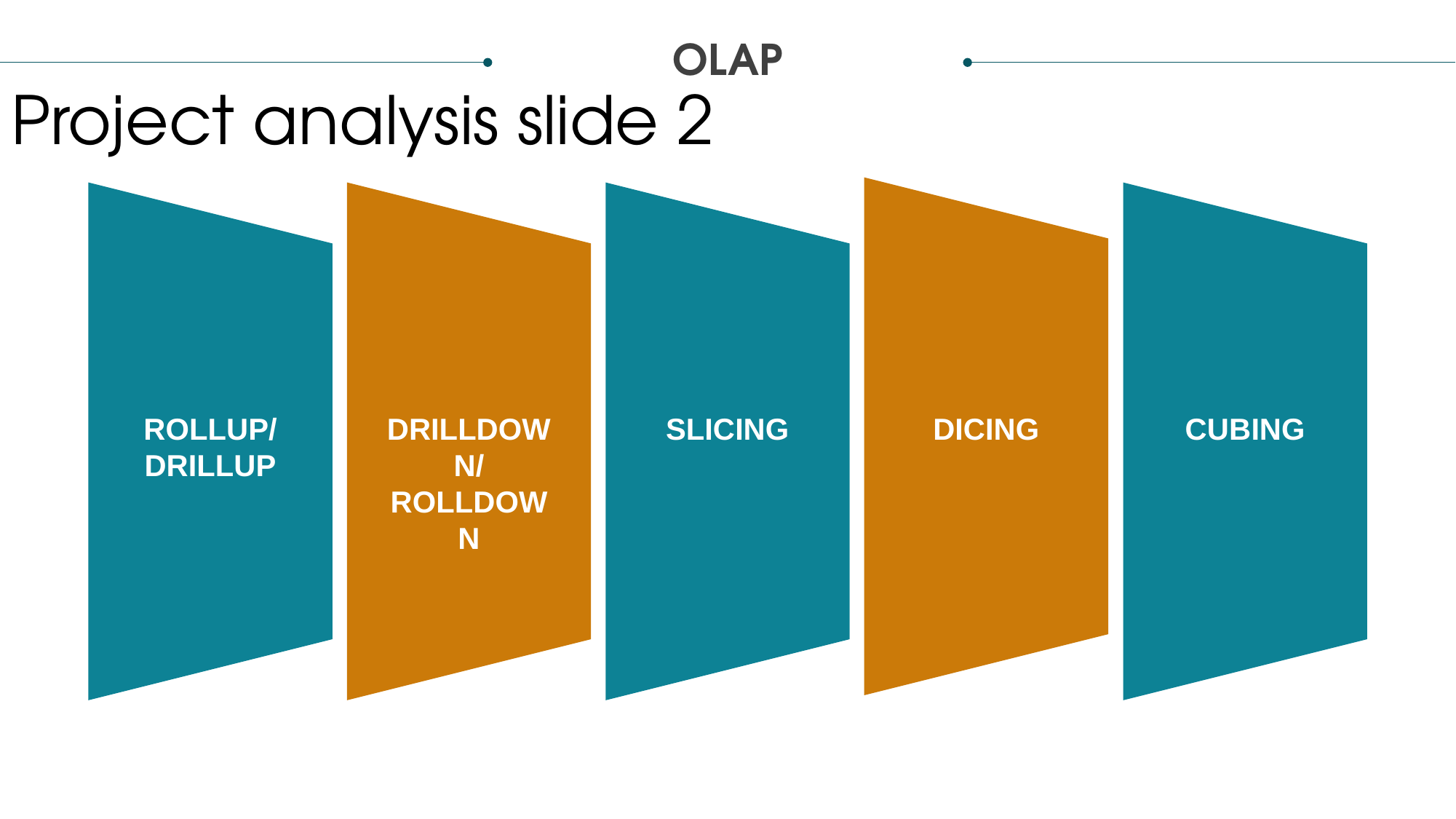

OLAP
Project analysis slide 2

ROLLUP/
DRILLUP
DRILLDOWN/
ROLLDOWN
SLICING
DICING
CUBING